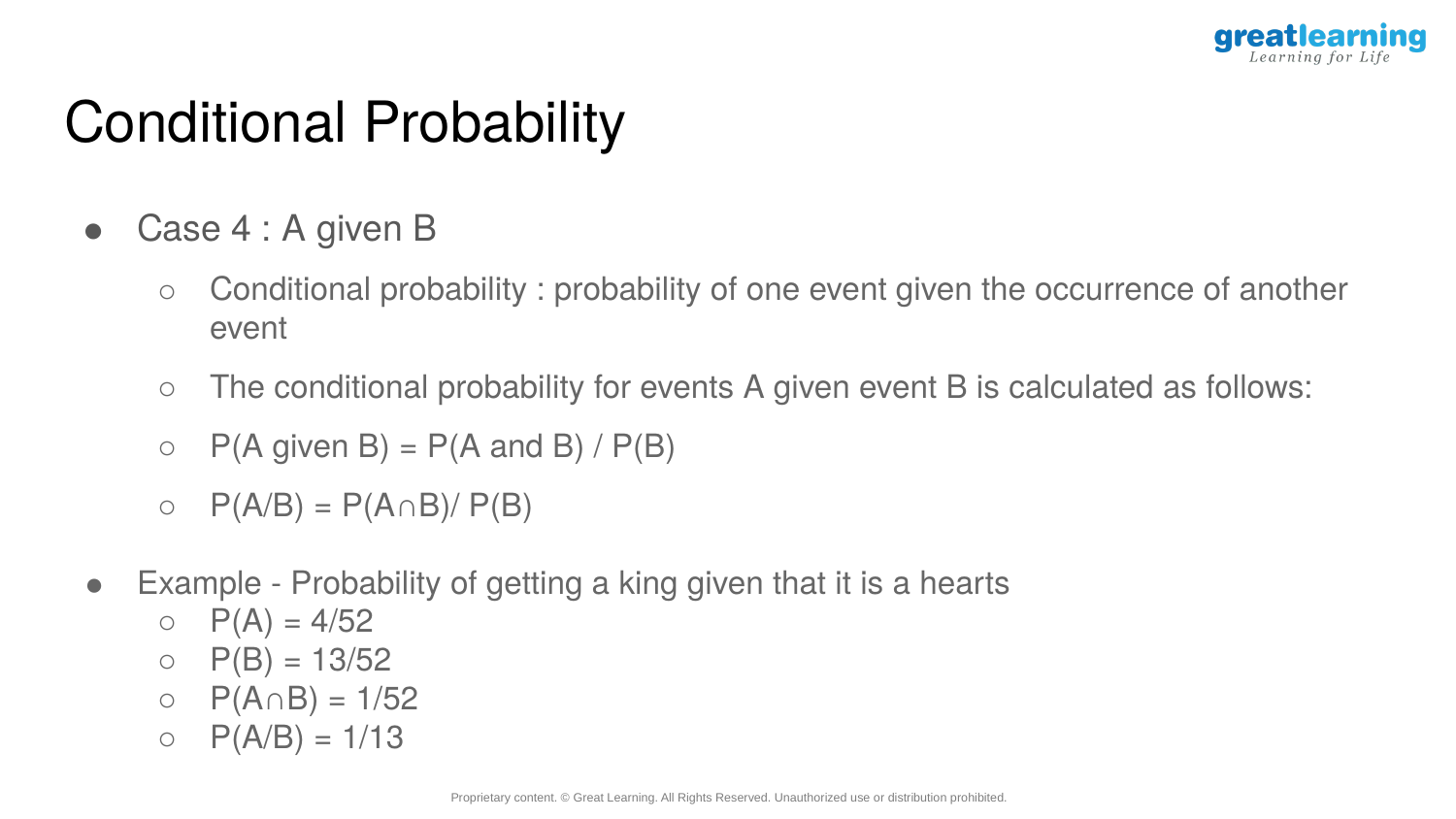

# Conditional Probability
Case 4 : A given B
Conditional probability : probability of one event given the occurrence of another event
The conditional probability for events A given event B is calculated as follows:
P(A given B) = P(A and B) / P(B)
P(A/B) = P(A∩B)/ P(B)

Example - Probability of getting a king given that it is a hearts
P(A) = 4/52
P(B) = 13/52
P(A∩B) = 1/52
P(A/B) = 1/13